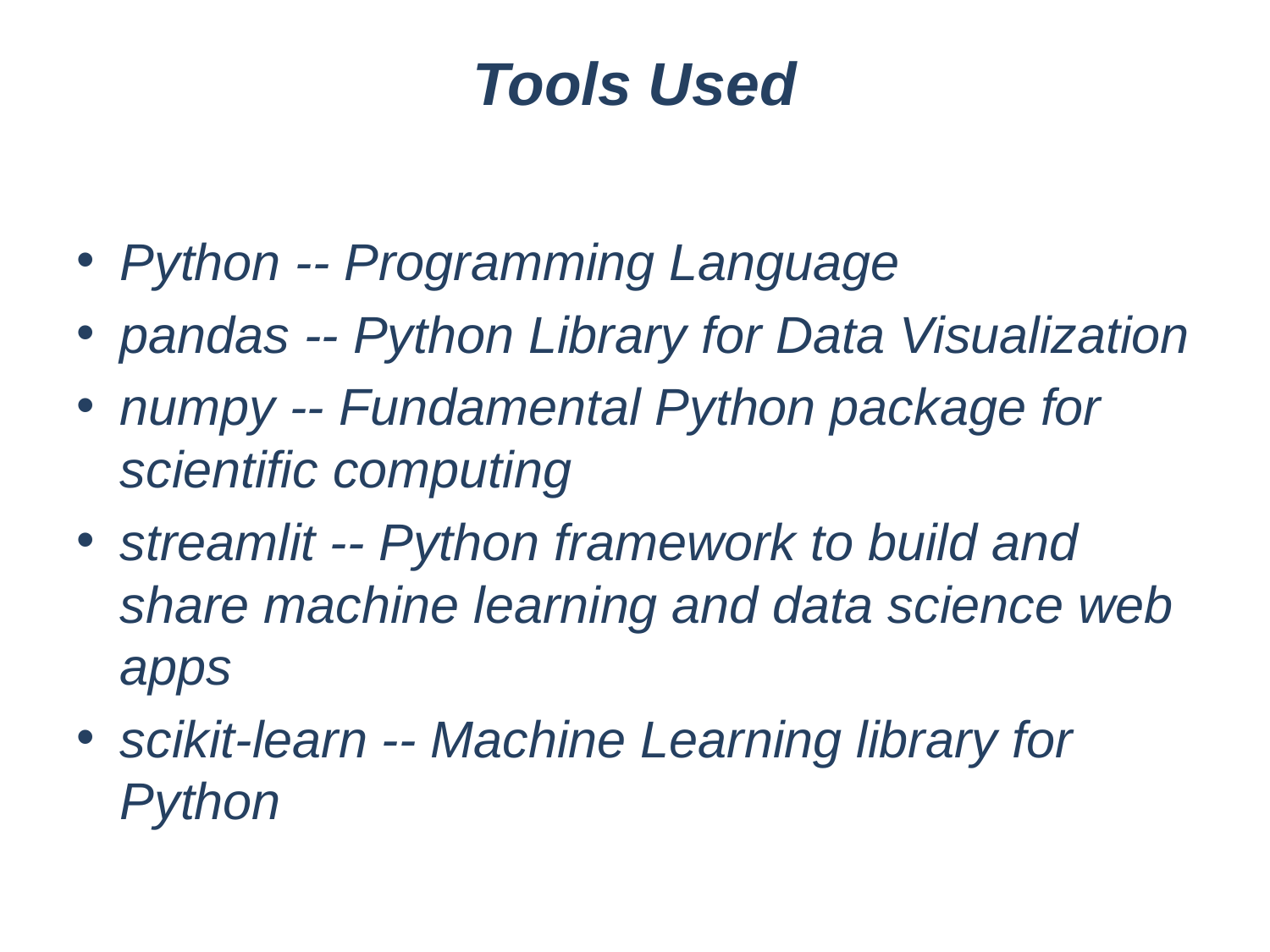

# Tools Used
Python -- Programming Language
pandas -- Python Library for Data Visualization
numpy -- Fundamental Python package for scientific computing
streamlit -- Python framework to build and share machine learning and data science web apps
scikit-learn -- Machine Learning library for Python